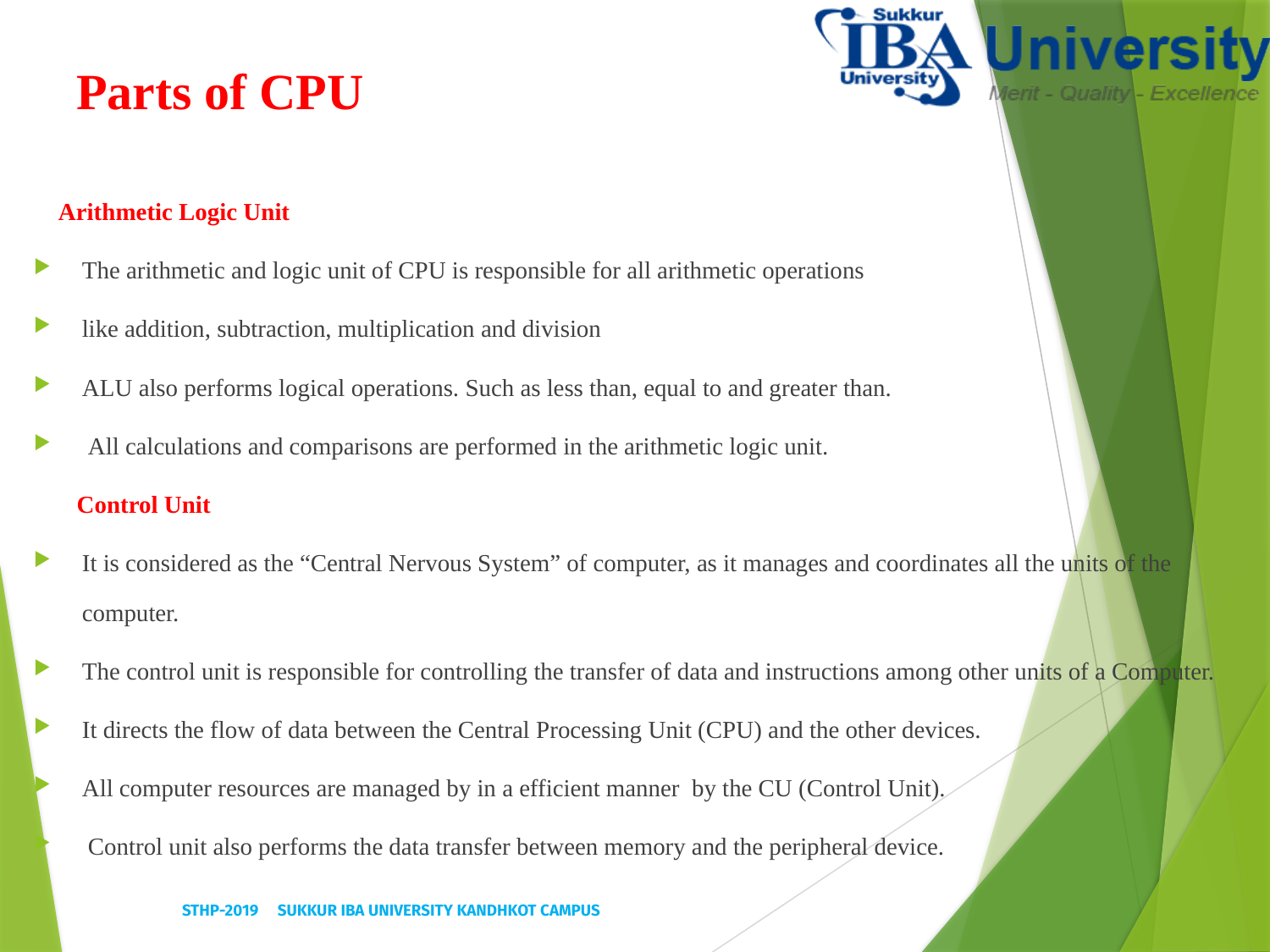

# Parts of CPU
    Arithmetic Logic Unit
The arithmetic and logic unit of CPU is responsible for all arithmetic operations
like addition, subtraction, multiplication and division
ALU also performs logical operations. Such as less than, equal to and greater than.
 All calculations and comparisons are performed in the arithmetic logic unit.
       Control Unit
It is considered as the “Central Nervous System” of computer, as it manages and coordinates all the units of the computer.
The control unit is responsible for controlling the transfer of data and instructions among other units of a Computer.
It directs the flow of data between the Central Processing Unit (CPU) and the other devices.
All computer resources are managed by in a efficient manner  by the CU (Control Unit).
 Control unit also performs the data transfer between memory and the peripheral device.

STHP-2019     SUKKUR IBA UNIVERSITY KANDHKOT CAMPUS